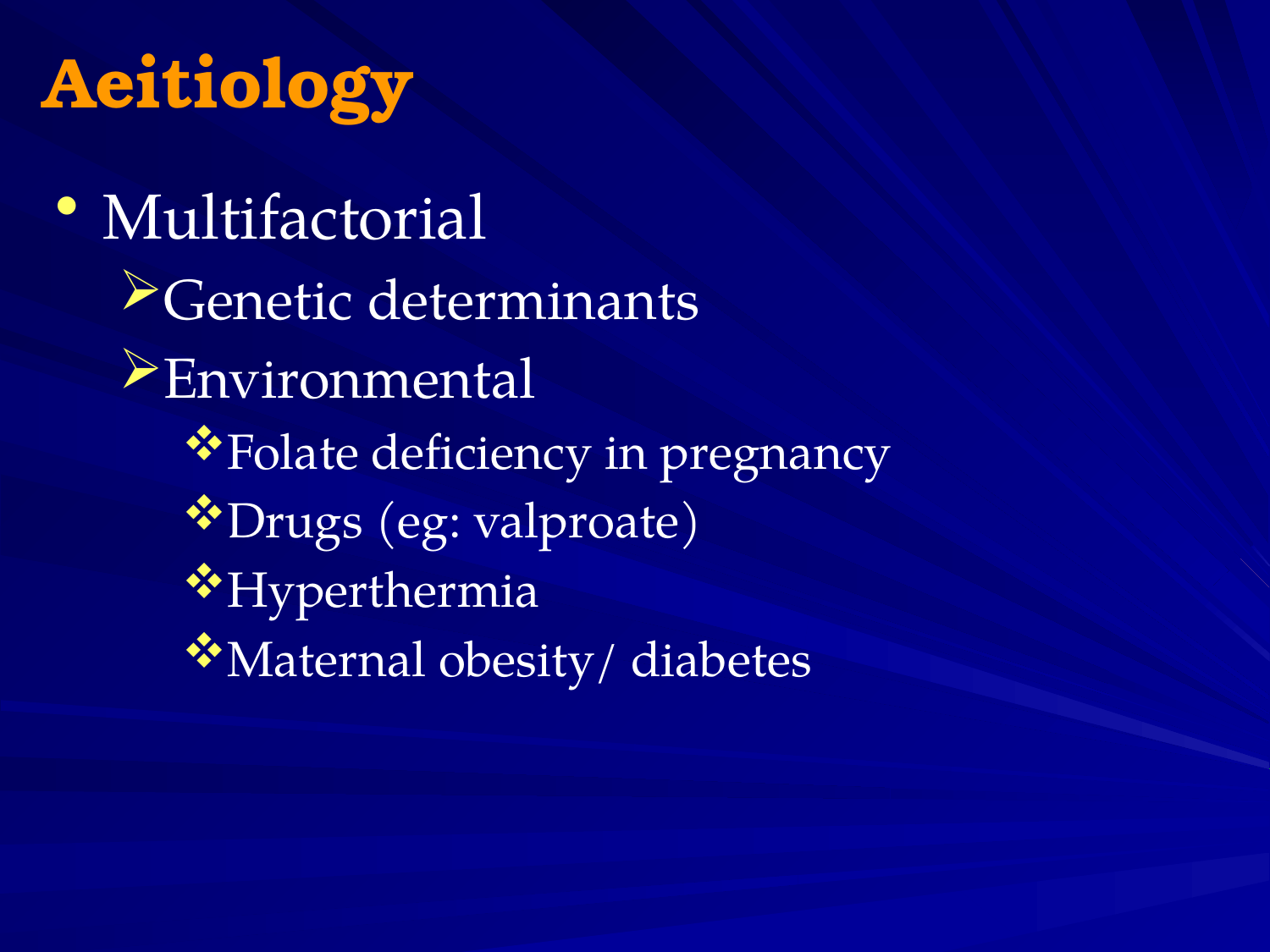

# Aeitiology
Multifactorial
Genetic determinants
Environmental
Folate deficiency in pregnancy
Drugs (eg: valproate)
Hyperthermia
Maternal obesity/ diabetes